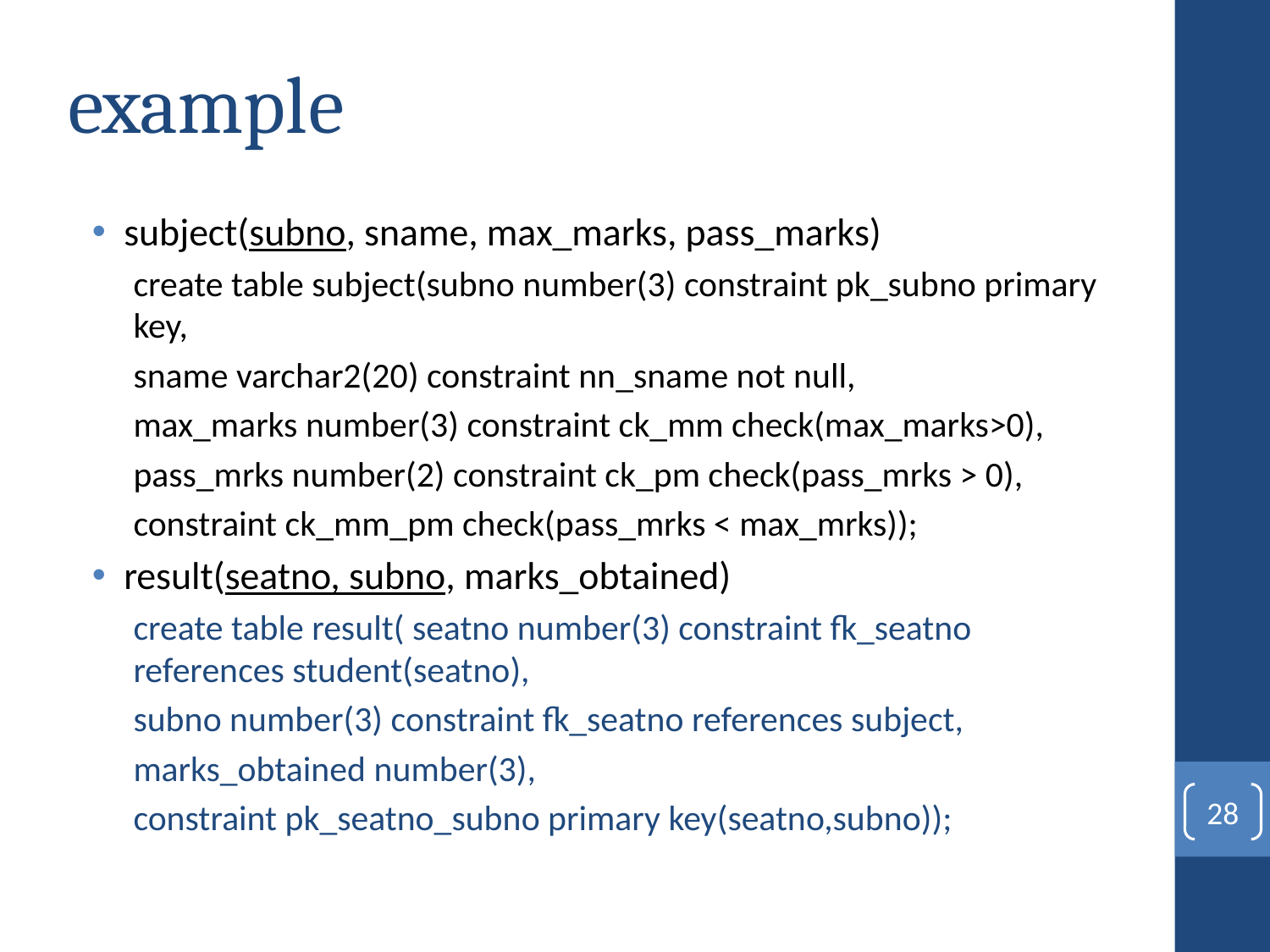

# example
subject(subno, sname, max_marks, pass_marks)
create table subject(subno number(3) constraint pk_subno primary key,
sname varchar2(20) constraint nn_sname not null,
max_marks number(3) constraint ck_mm check(max_marks>0),
pass_mrks number(2) constraint ck_pm check(pass_mrks > 0),
constraint ck_mm_pm check(pass_mrks < max_mrks));
result(seatno, subno, marks_obtained)
create table result( seatno number(3) constraint fk_seatno references student(seatno),
subno number(3) constraint fk_seatno references subject,
marks_obtained number(3),
constraint pk_seatno_subno primary key(seatno,subno));

28